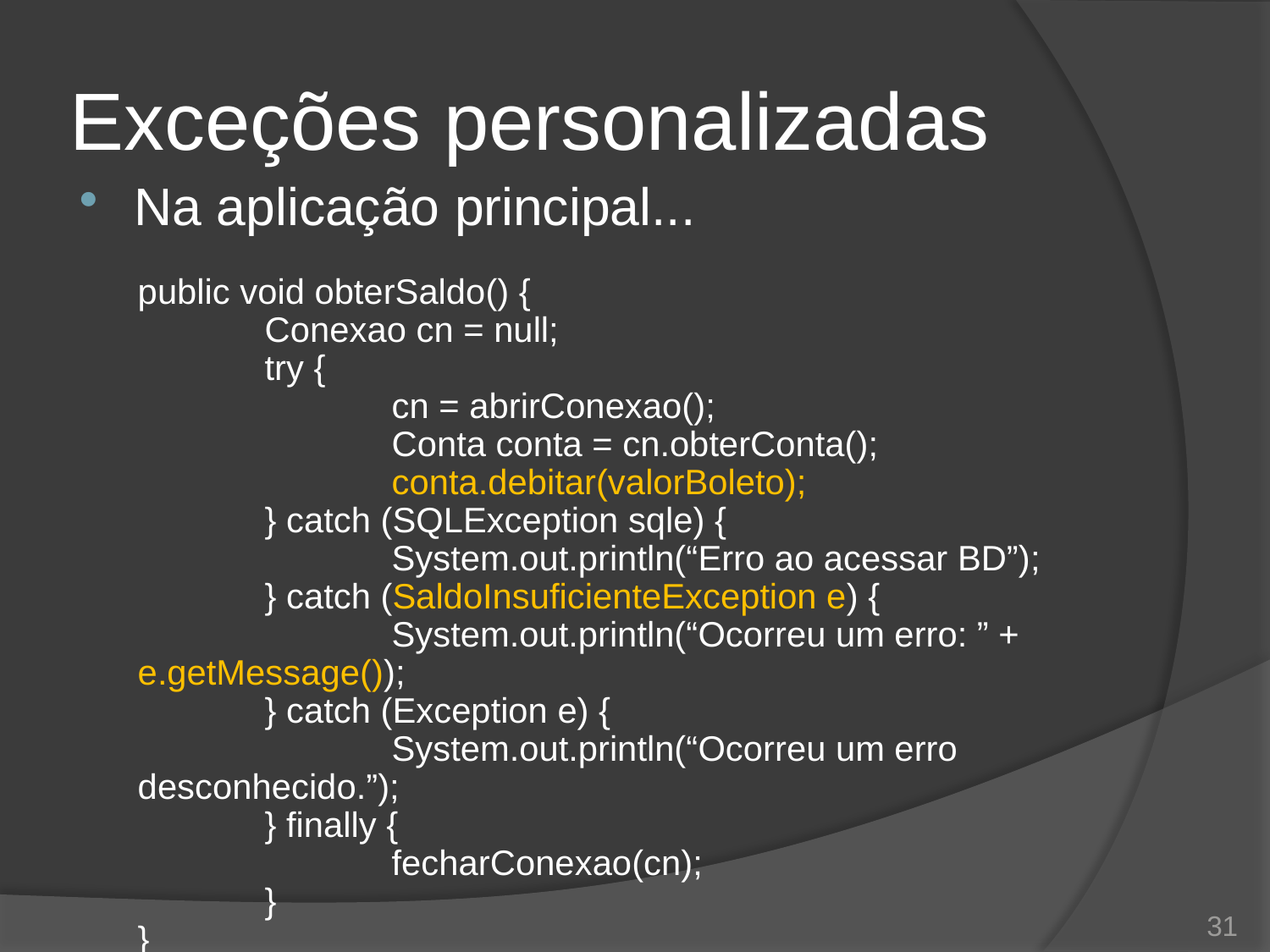

# Exceções personalizadas
Na aplicação principal...

public void obterSaldo() {
	Conexao cn = null;
	try {
		cn = abrirConexao();
		Conta conta = cn.obterConta();
		conta.debitar(valorBoleto);
	} catch (SQLException sqle) {
		System.out.println(“Erro ao acessar BD”);
	} catch (SaldoInsuficienteException e) {
		System.out.println(“Ocorreu um erro: ” + e.getMessage());
	} catch (Exception e) {
		System.out.println(“Ocorreu um erro desconhecido.”);
	} finally {
		fecharConexao(cn);
	}
}
31